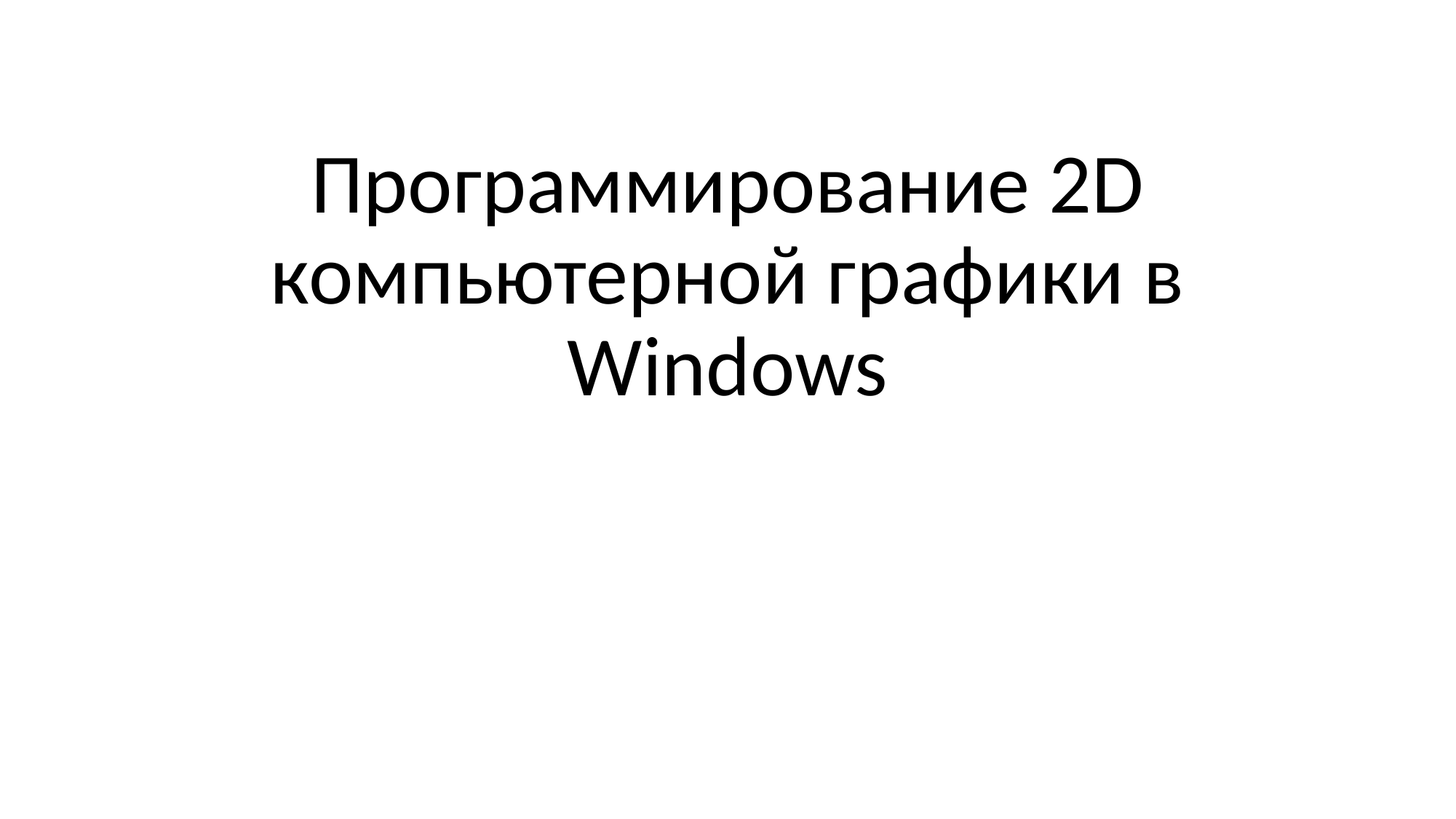

# Программирование 2D компьютерной графики в Windows